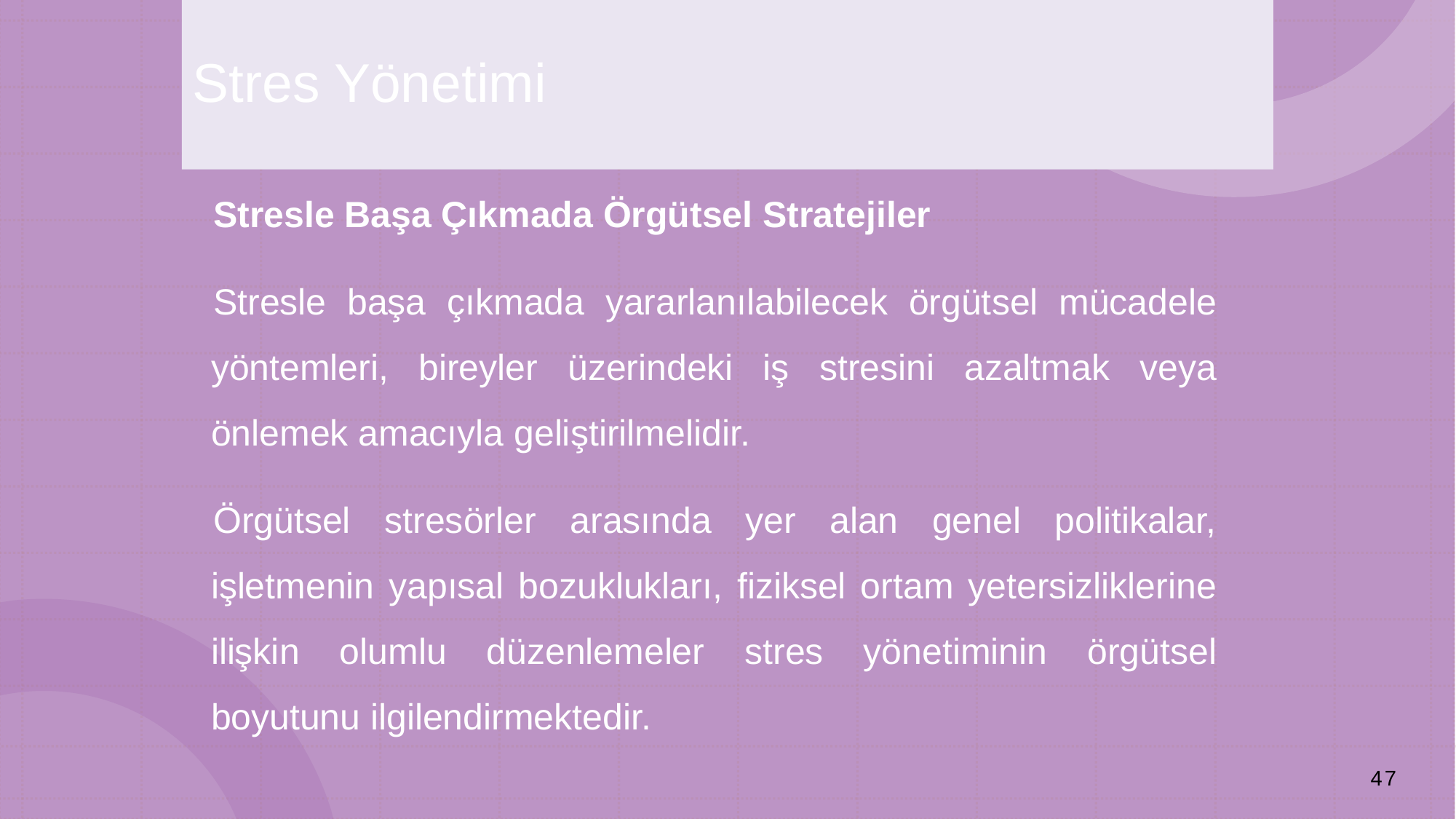

Stres Yönetimi
Stresle Başa Çıkmada Örgütsel Stratejiler
Stresle başa çıkmada yararlanılabilecek örgütsel mücadele yöntemleri, bireyler üzerindeki iş stresini azaltmak veya önlemek amacıyla geliştirilmelidir.
Örgütsel stresörler arasında yer alan genel politikalar, işletmenin yapısal bozuklukları, fiziksel ortam yetersizliklerine ilişkin olumlu düzenlemeler stres yönetiminin örgütsel boyutunu ilgilendirmektedir.
47